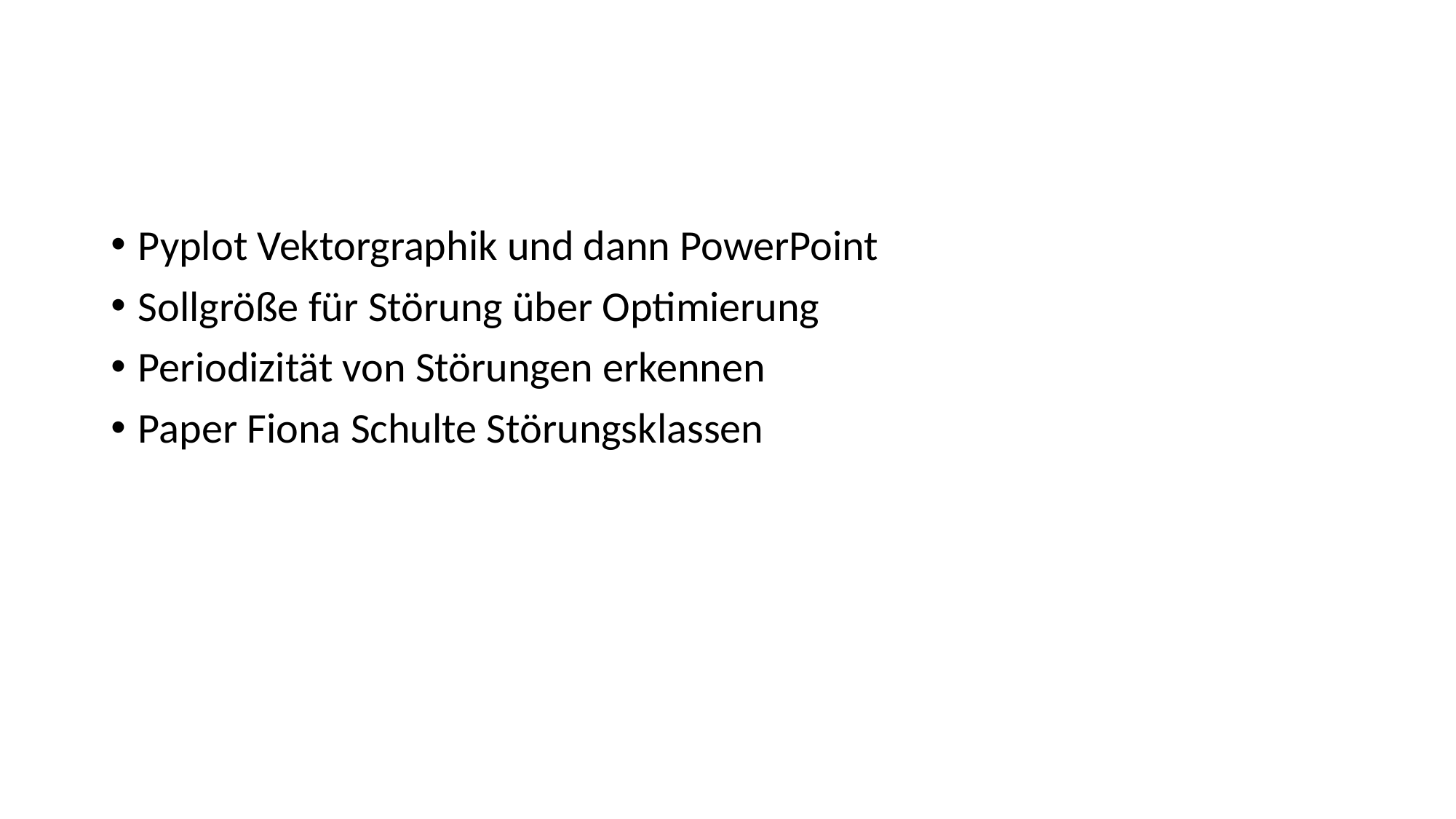

#
Pyplot Vektorgraphik und dann PowerPoint
Sollgröße für Störung über Optimierung
Periodizität von Störungen erkennen
Paper Fiona Schulte Störungsklassen